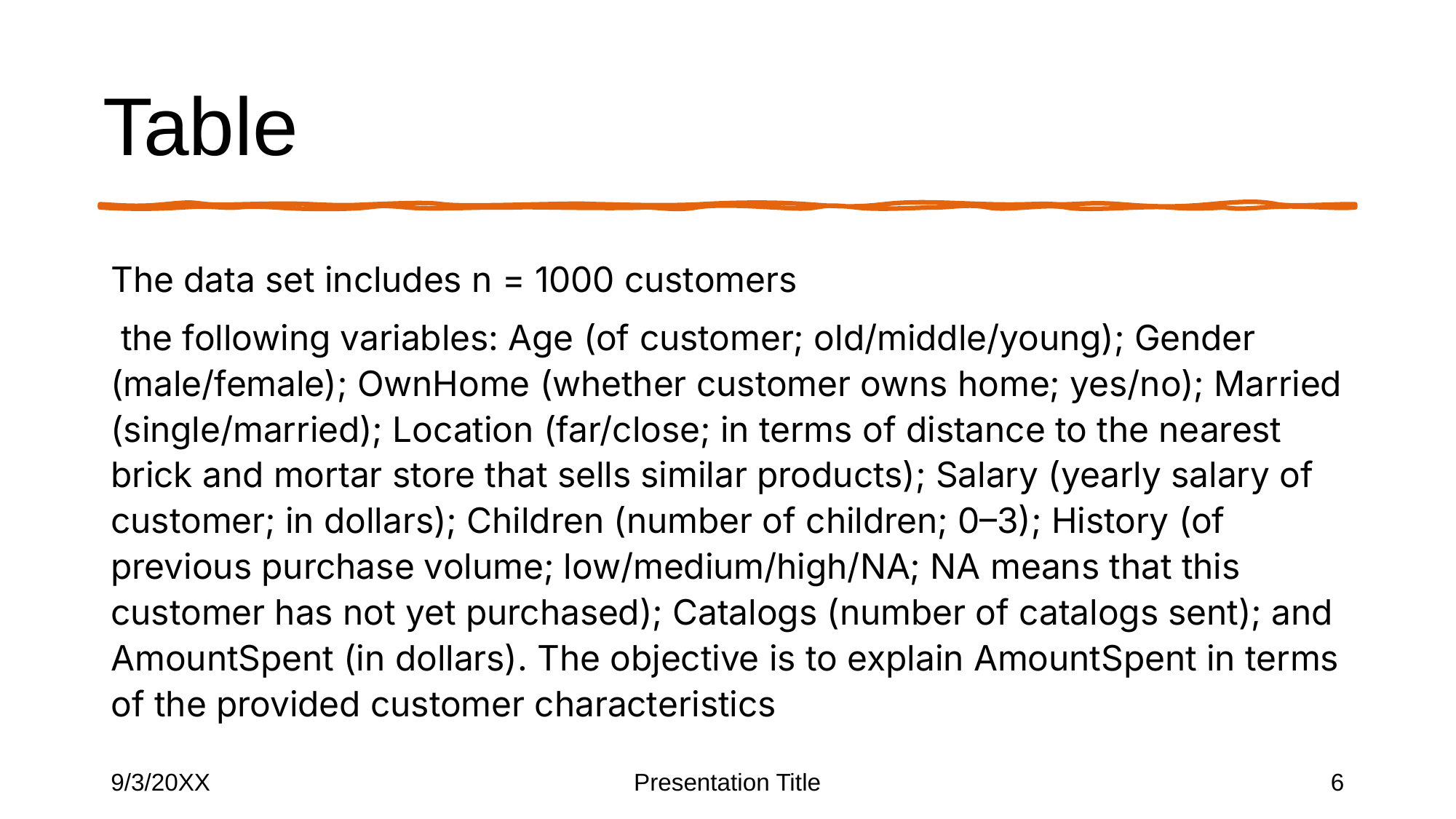

# Table
The data set includes n = 1000 customers
 the following variables: Age (of customer; old/middle/young); Gender (male/female); OwnHome (whether customer owns home; yes/no); Married (single/married); Location (far/close; in terms of distance to the nearest brick and mortar store that sells similar products); Salary (yearly salary of customer; in dollars); Children (number of children; 0–3); History (of previous purchase volume; low/medium/high/NA; NA means that this customer has not yet purchased); Catalogs (number of catalogs sent); and AmountSpent (in dollars). The objective is to explain AmountSpent in terms of the provided customer characteristics
9/3/20XX
Presentation Title
6